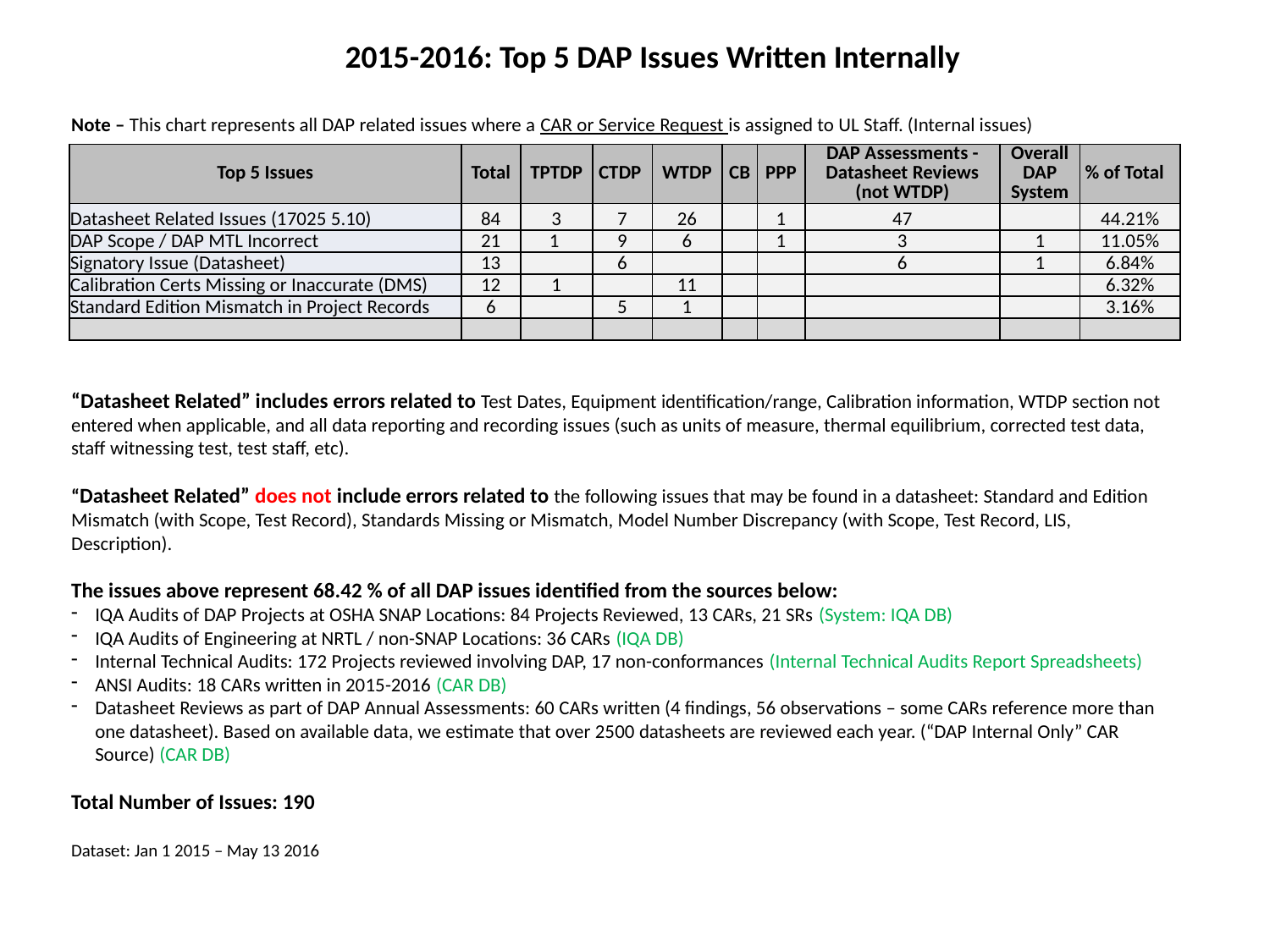

2015-2016: Top 5 DAP Issues Written Internally
Note – This chart represents all DAP related issues where a CAR or Service Request is assigned to UL Staff. (Internal issues)
| Top 5 Issues | Total | TPTDP | CTDP | WTDP | CB | PPP | DAP Assessments - Datasheet Reviews (not WTDP) | Overall DAP System | % of Total |
| --- | --- | --- | --- | --- | --- | --- | --- | --- | --- |
| Datasheet Related Issues (17025 5.10) | 84 | 3 | 7 | 26 |  | 1 | 47 |  | 44.21% |
| DAP Scope / DAP MTL Incorrect | 21 | 1 | 9 | 6 |  | 1 | 3 | 1 | 11.05% |
| Signatory Issue (Datasheet) | 13 |  | 6 |  |  |  | 6 | 1 | 6.84% |
| Calibration Certs Missing or Inaccurate (DMS) | 12 | 1 |  | 11 |  |  |  |  | 6.32% |
| Standard Edition Mismatch in Project Records | 6 |  | 5 | 1 |  |  |  |  | 3.16% |
|  |  |  |  |  |  |  |  |  |  |
“Datasheet Related” includes errors related to Test Dates, Equipment identification/range, Calibration information, WTDP section not entered when applicable, and all data reporting and recording issues (such as units of measure, thermal equilibrium, corrected test data, staff witnessing test, test staff, etc).

“Datasheet Related” does not include errors related to the following issues that may be found in a datasheet: Standard and Edition Mismatch (with Scope, Test Record), Standards Missing or Mismatch, Model Number Discrepancy (with Scope, Test Record, LIS, Description).

The issues above represent 68.42 % of all DAP issues identified from the sources below:
IQA Audits of DAP Projects at OSHA SNAP Locations: 84 Projects Reviewed, 13 CARs, 21 SRs (System: IQA DB)
IQA Audits of Engineering at NRTL / non-SNAP Locations: 36 CARs (IQA DB)
Internal Technical Audits: 172 Projects reviewed involving DAP, 17 non-conformances (Internal Technical Audits Report Spreadsheets)
ANSI Audits: 18 CARs written in 2015-2016 (CAR DB)
Datasheet Reviews as part of DAP Annual Assessments: 60 CARs written (4 findings, 56 observations – some CARs reference more than one datasheet). Based on available data, we estimate that over 2500 datasheets are reviewed each year. (“DAP Internal Only” CAR Source) (CAR DB)

Total Number of Issues: 190

Dataset: Jan 1 2015 – May 13 2016